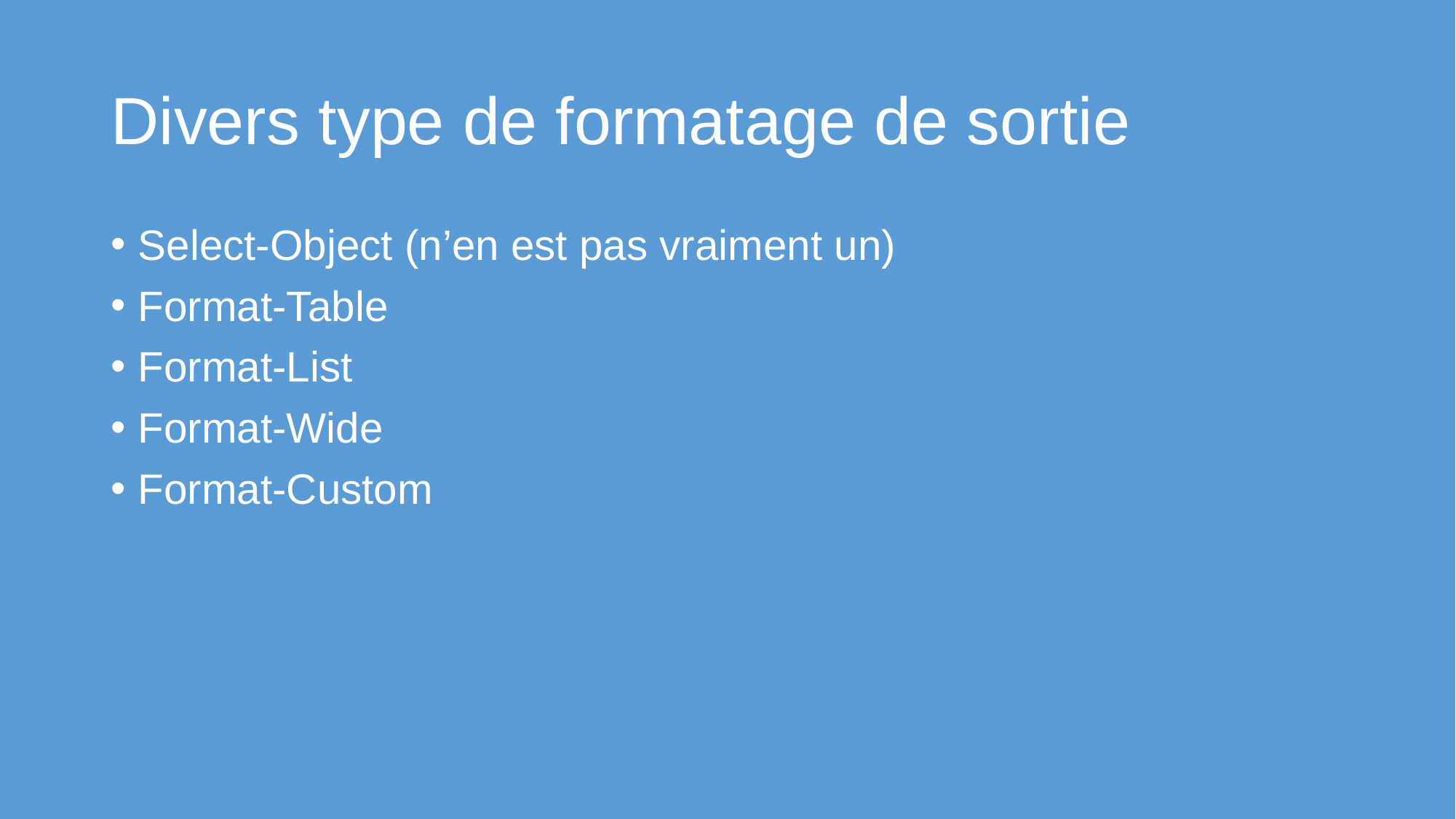

# Divers type de formatage de sortie
Select-Object (n’en est pas vraiment un)
Format-Table
Format-List
Format-Wide
Format-Custom